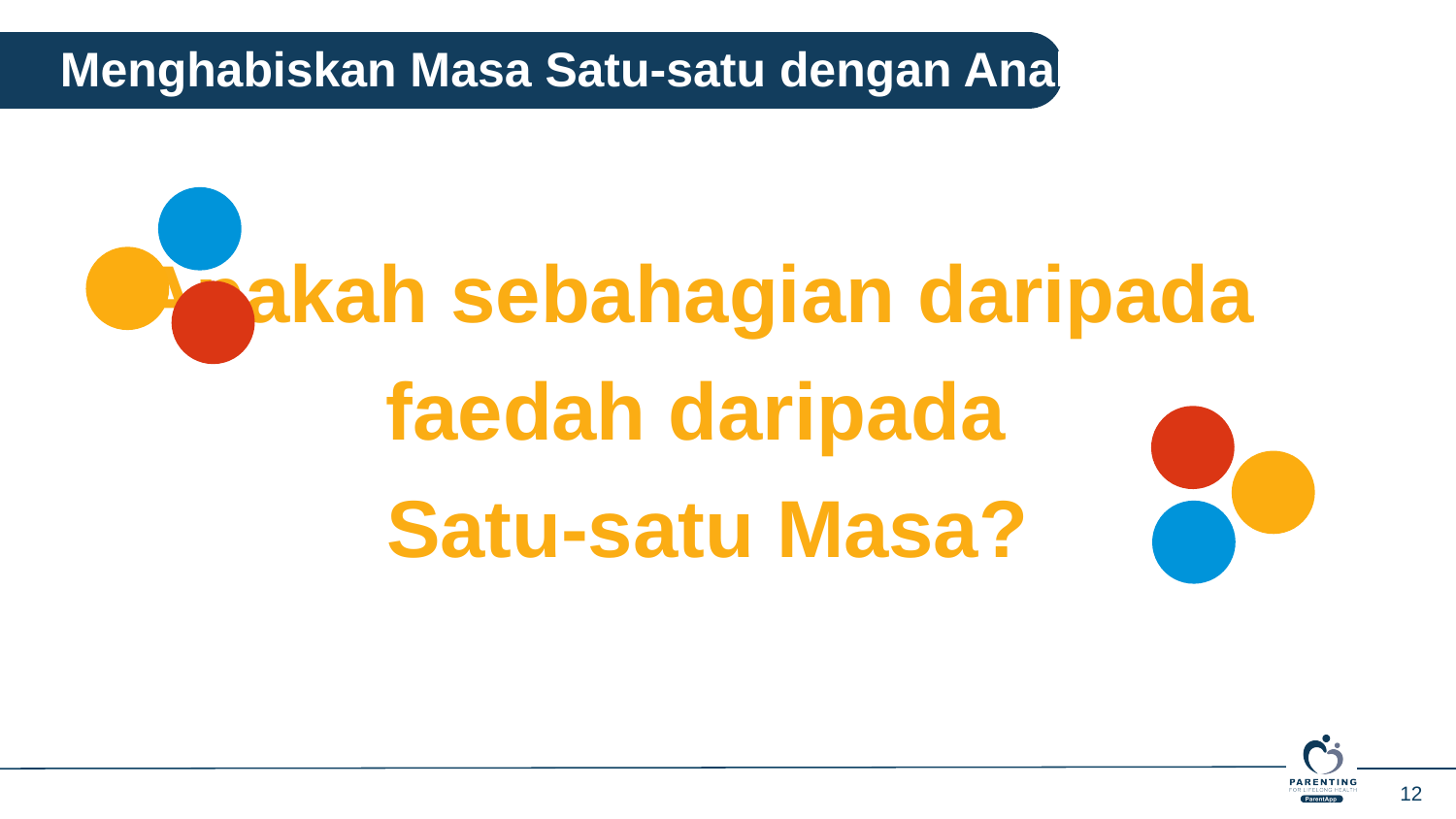

Menghabiskan Masa Satu-satu dengan Anak Saya

Apakah sebahagian daripada
faedah daripada
Satu-satu Masa?